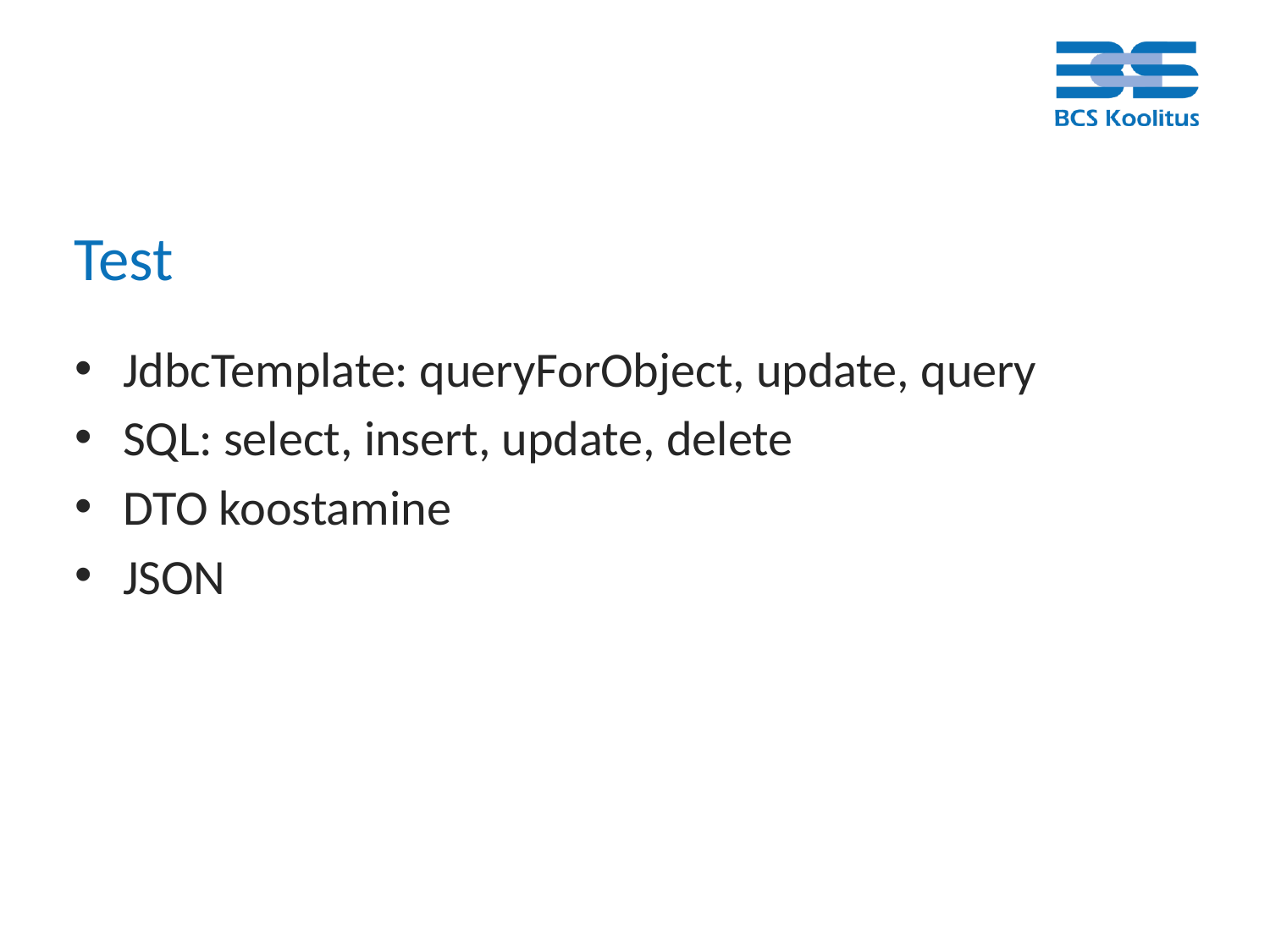

# Test
JdbcTemplate: queryForObject, update, query
SQL: select, insert, update, delete
DTO koostamine
JSON